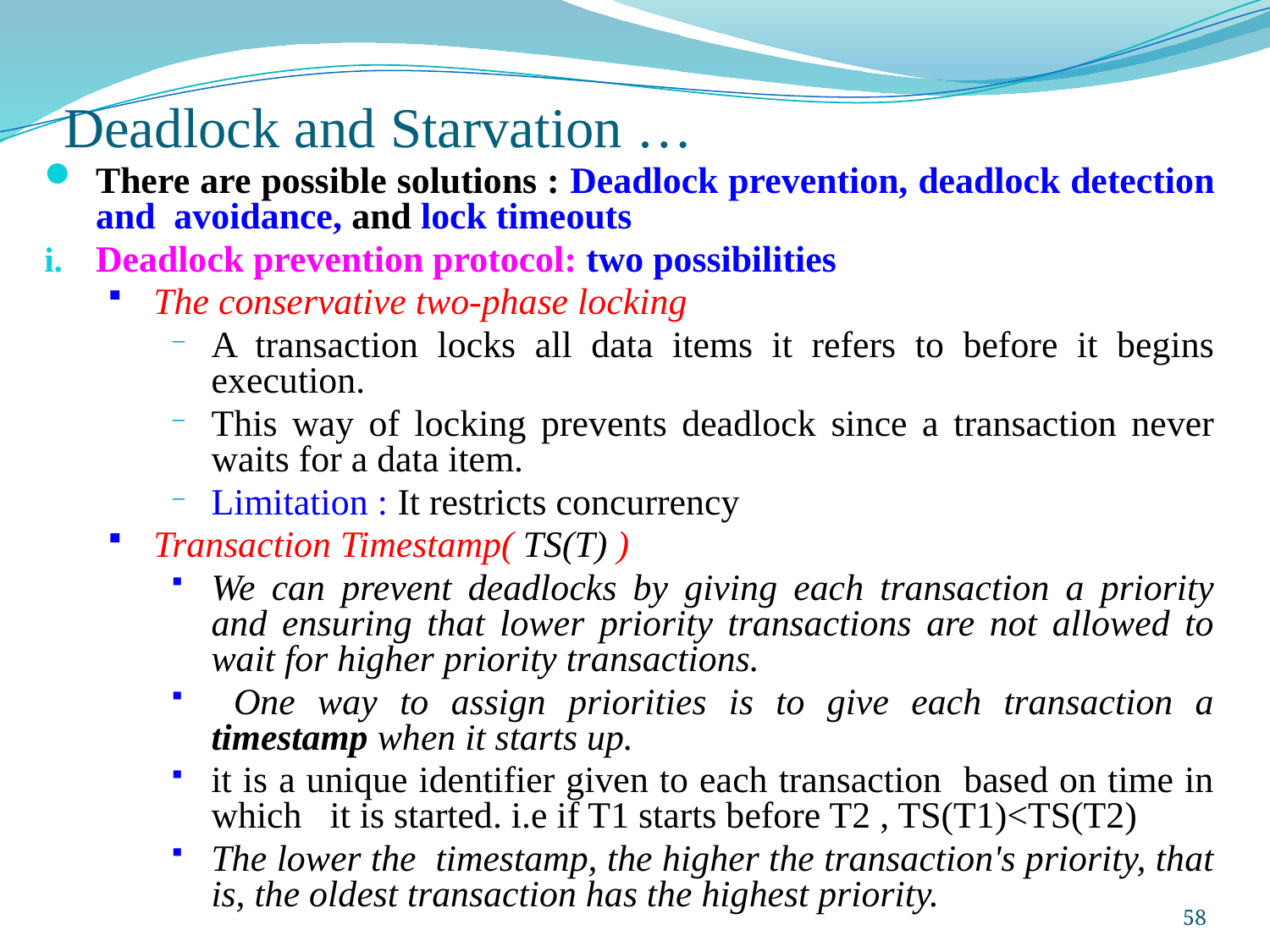

# Deadlock and Starvation …
There are possible solutions : Deadlock prevention, deadlock detection and  avoidance, and lock timeouts
Deadlock prevention protocol: two possibilities
The conservative two-phase locking
A transaction locks all data items it refers to before it begins execution.
This way of locking prevents deadlock since a transaction never waits for a data item.
Limitation : It restricts concurrency
Transaction Timestamp( TS(T) )
We can prevent deadlocks by giving each transaction a priority and ensuring that lower priority transactions are not allowed to wait for higher priority transactions.
 One way to assign priorities is to give each transaction a timestamp when it starts up.
it is a unique identifier given to each transaction  based on time in which   it is started. i.e if T1 starts before T2 , TS(T1)<TS(T2)
The lower the  timestamp, the higher the transaction's priority, that is, the oldest transaction has the highest priority.

58